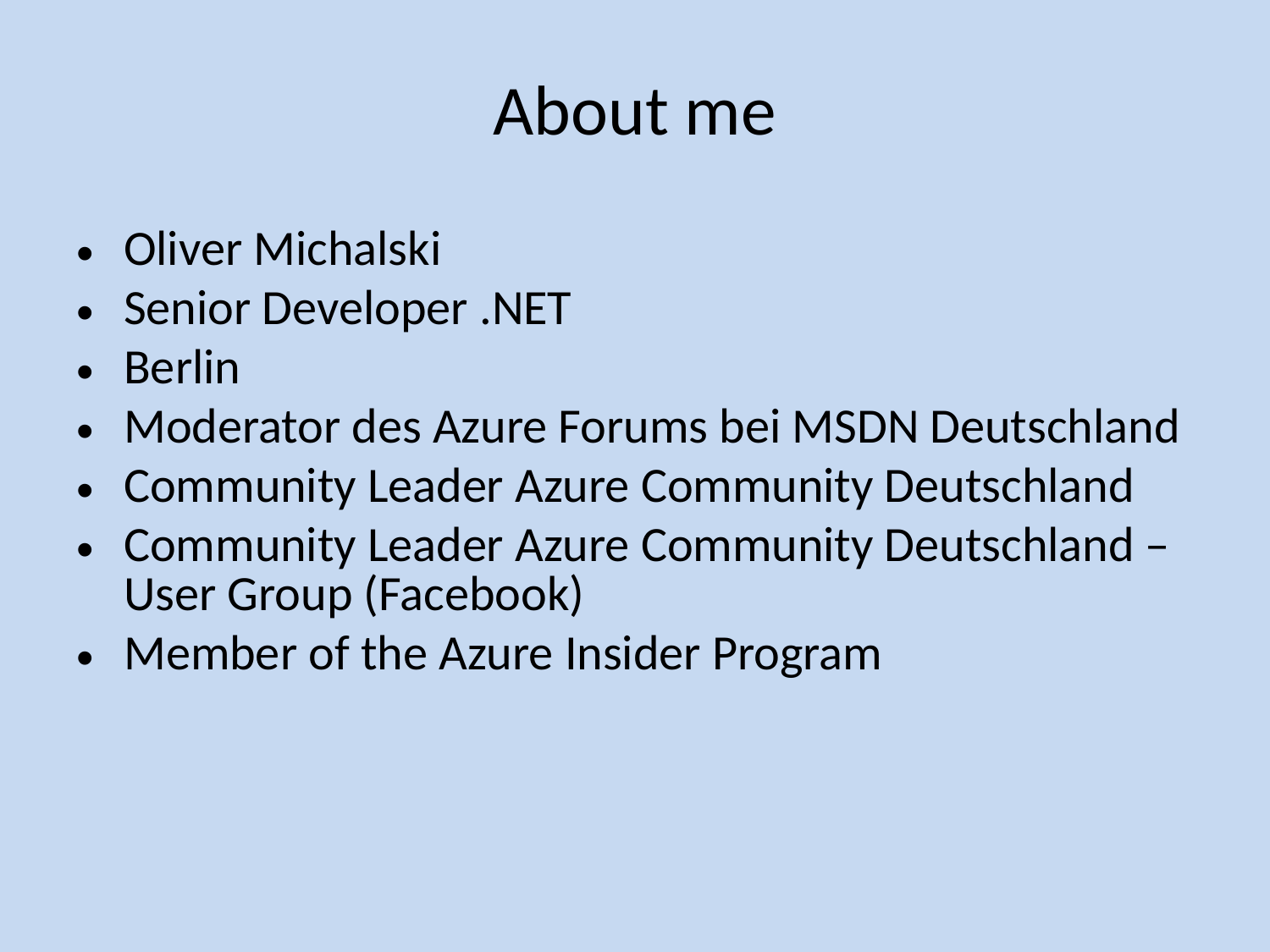

# About me
Oliver Michalski
Senior Developer .NET
Berlin
Moderator des Azure Forums bei MSDN Deutschland
Community Leader Azure Community Deutschland
Community Leader Azure Community Deutschland – User Group (Facebook)
Member of the Azure Insider Program